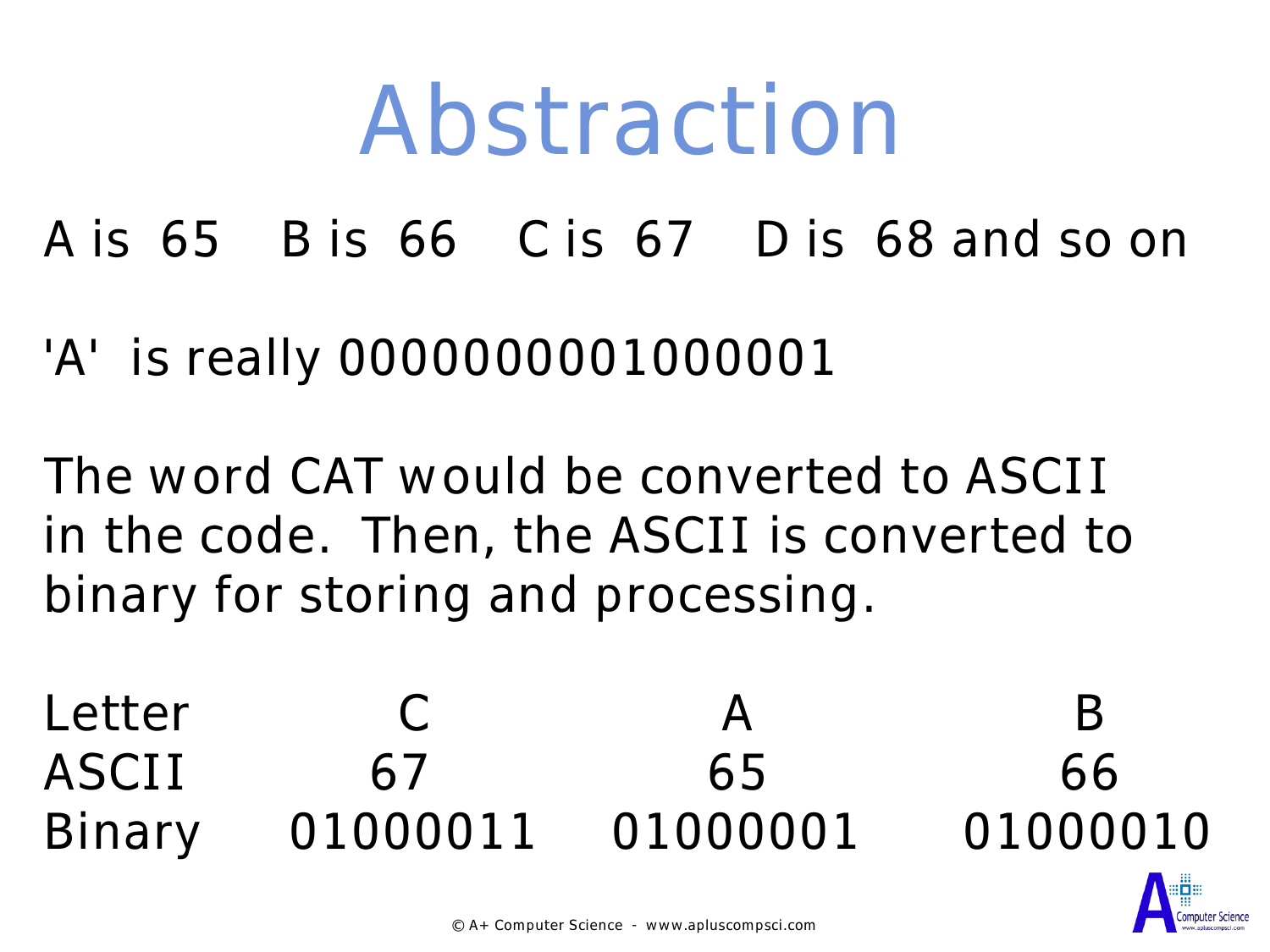

Abstraction
A is  65    B is  66    C is  67    D is  68 and so on

'A'  is really 0000000001000001

The word CAT would be converted to ASCII
in the code.  Then, the ASCII is converted to binary for storing and processing.

Letter   	       C		   A			 B
ASCII	     67		  65			66
Binary      01000011     01000001       01000010

© A+ Computer Science  -  www.apluscompsci.com